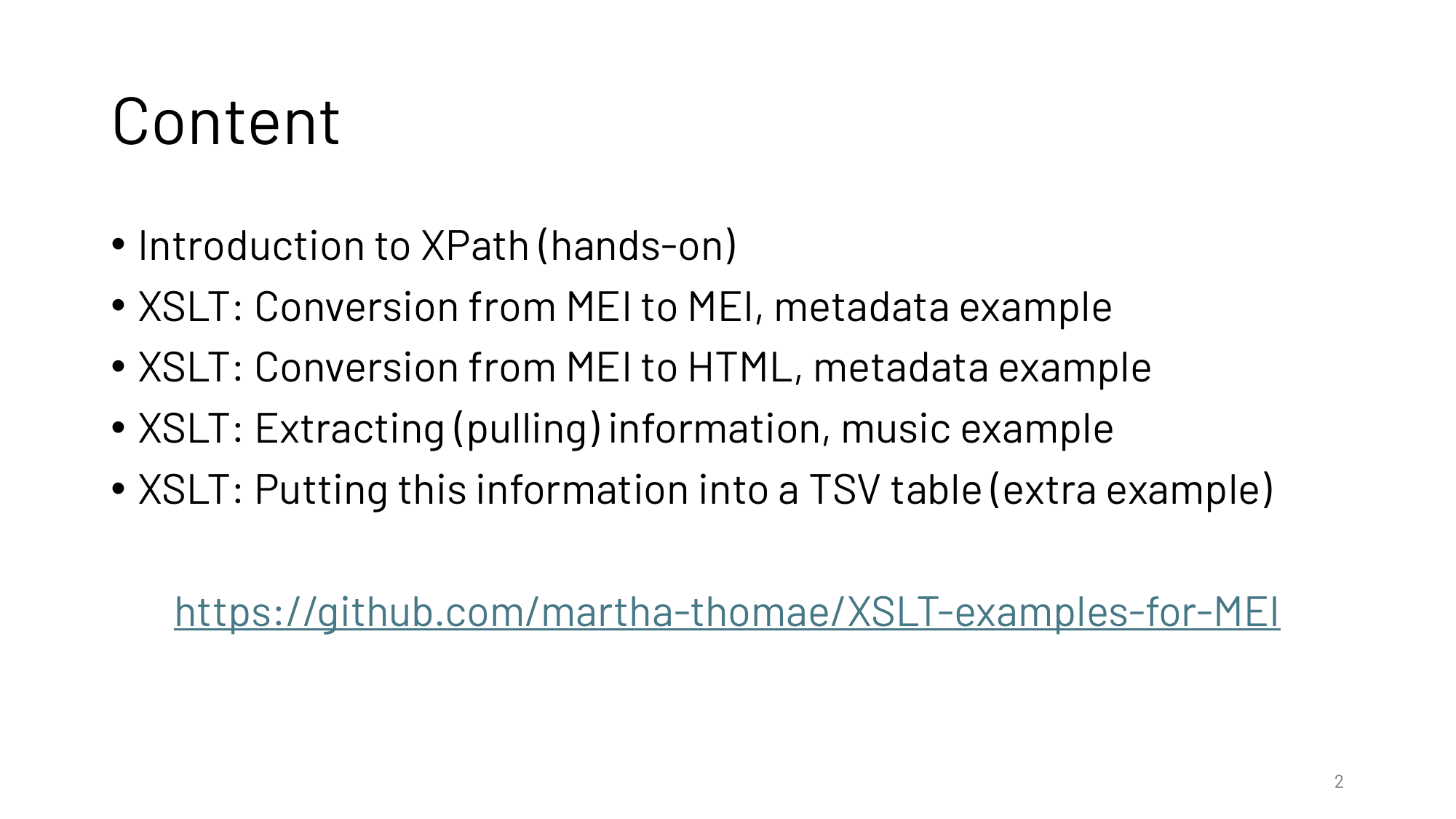

# Content
Introduction to XPath (hands-on)
XSLT: Conversion from MEI to MEI, metadata example
XSLT: Conversion from MEI to HTML, metadata example
XSLT: Extracting (pulling) information, music example
XSLT: Putting this information into a TSV table (extra example)

https://github.com/martha-thomae/XSLT-examples-for-MEI
2